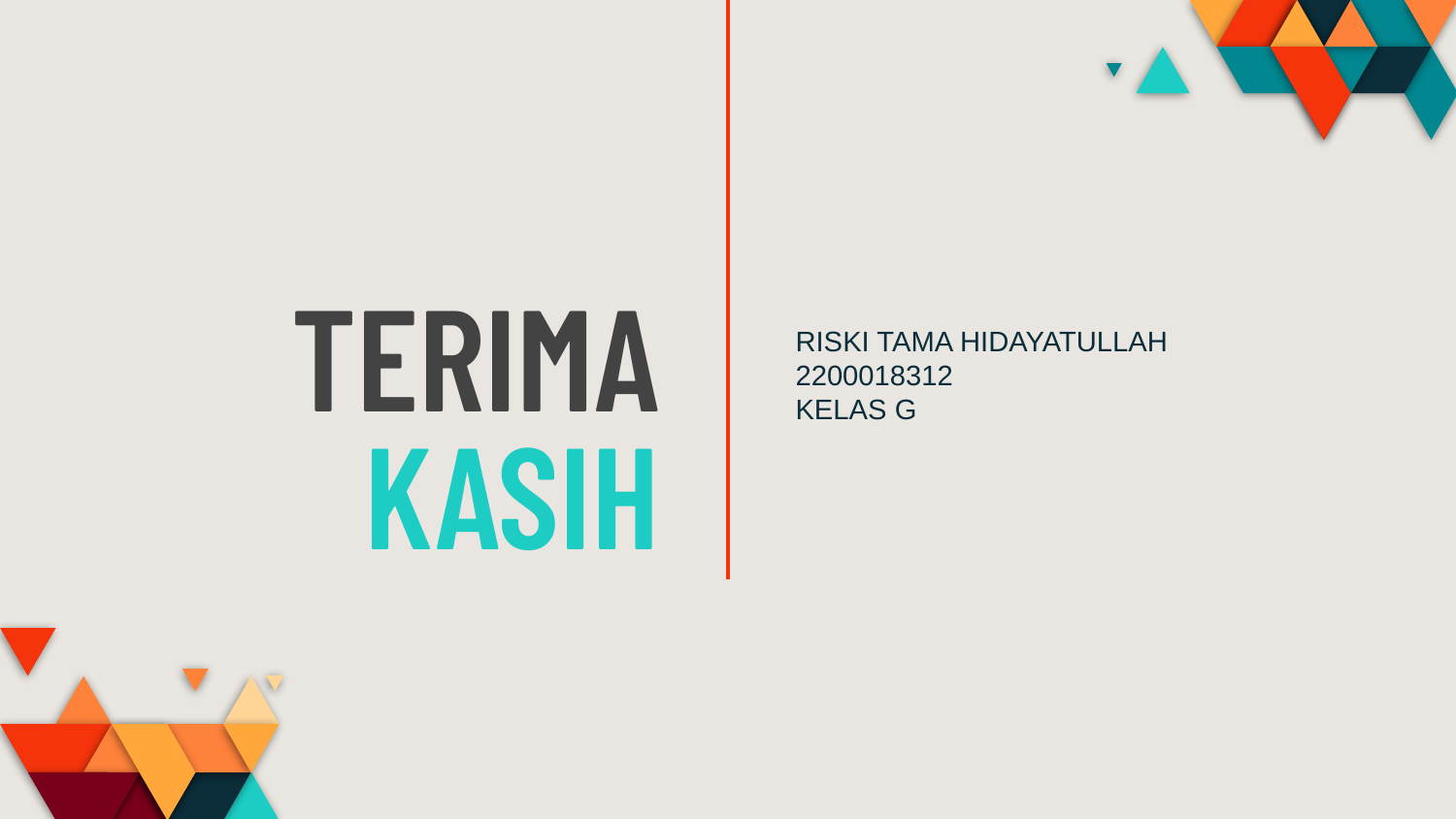

# TERIMA KASIH
RISKI TAMA HIDAYATULLAH
2200018312
KELAS G